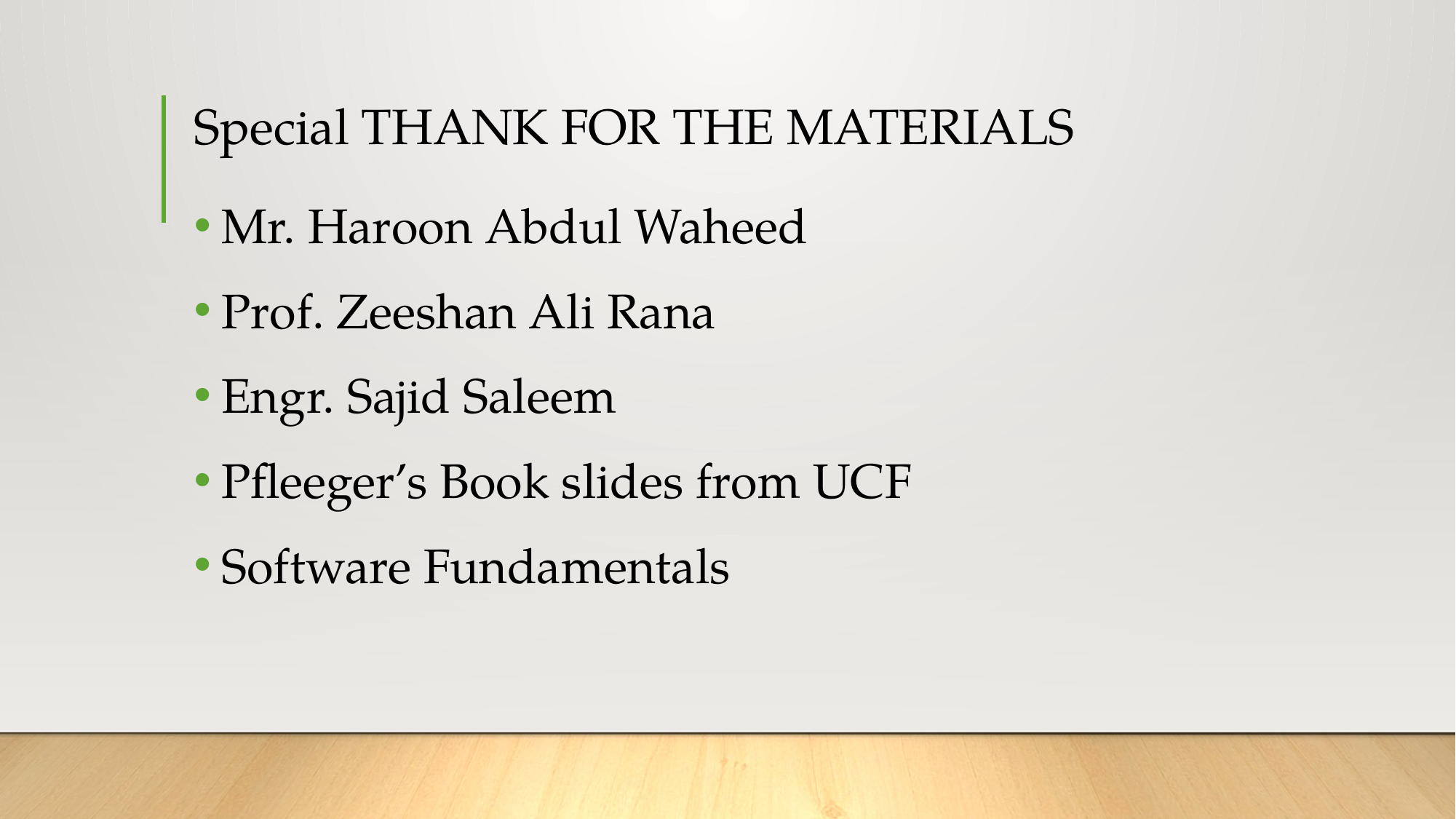

# Special THANK FOR THE MATERIALS
Mr. Haroon Abdul Waheed
Prof. Zeeshan Ali Rana
Engr. Sajid Saleem
Pfleeger’s Book slides from UCF
Software Fundamentals